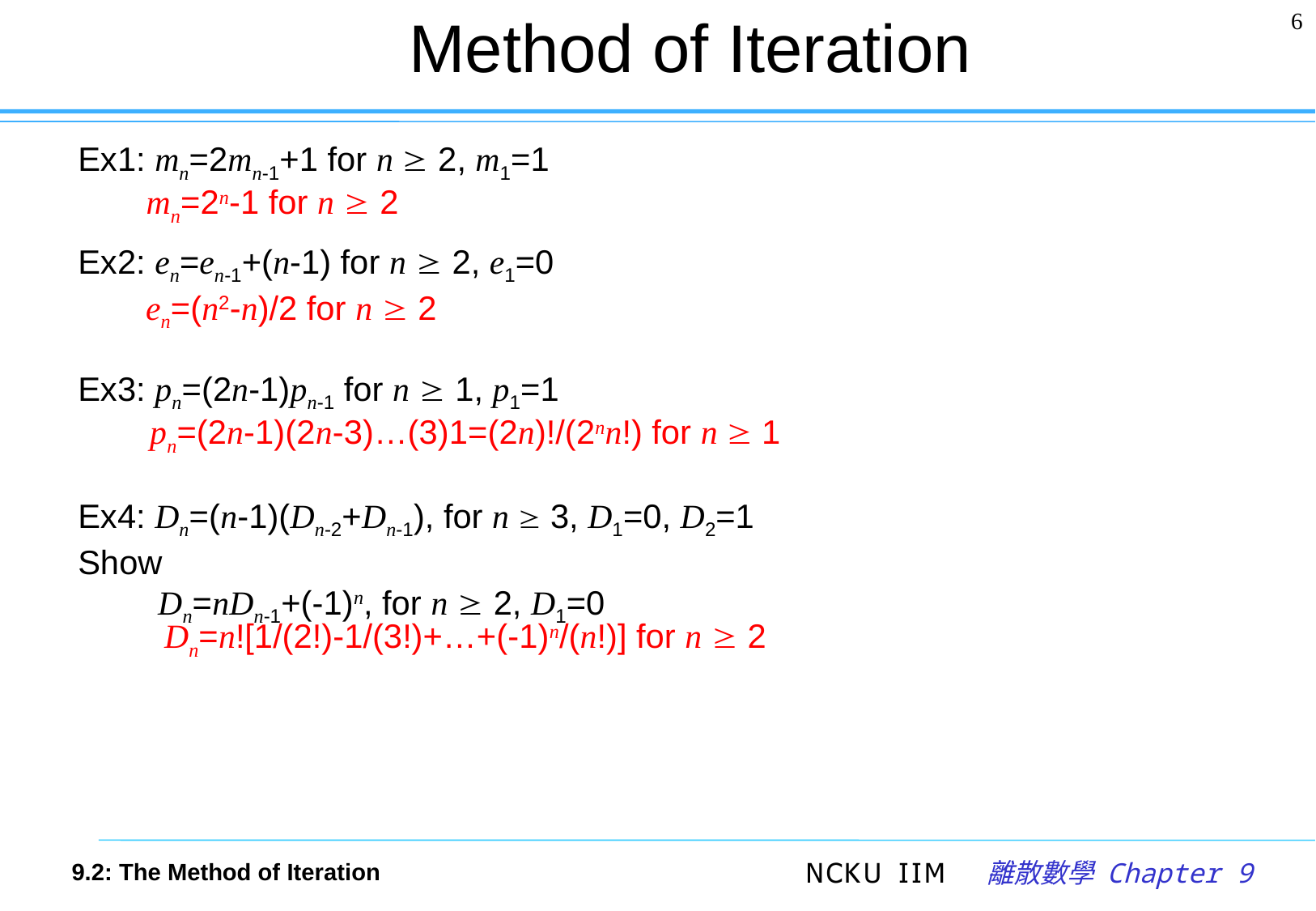

# Method of Iteration
6
Ex1: mn=2mn-1+1 for n ≥ 2, m1=1

Ex2: en=en-1+(n-1) for n ≥ 2, e1=0

Ex3: pn=(2n-1)pn-1 for n ≥ 1, p1=1

Ex4: Dn=(n-1)(Dn-2+Dn-1), for n ≥ 3, D1=0, D2=1
Show
	 Dn=nDn-1+(-1)n, for n ≥ 2, D1=0

mn=2n-1 for n ≥ 2
en=(n2-n)/2 for n ≥ 2
pn=(2n-1)(2n-3)…(3)1=(2n)!/(2nn!) for n ≥ 1
Dn=n![1/(2!)-1/(3!)+…+(-1)n/(n!)] for n ≥ 2
9.2: The Method of Iteration